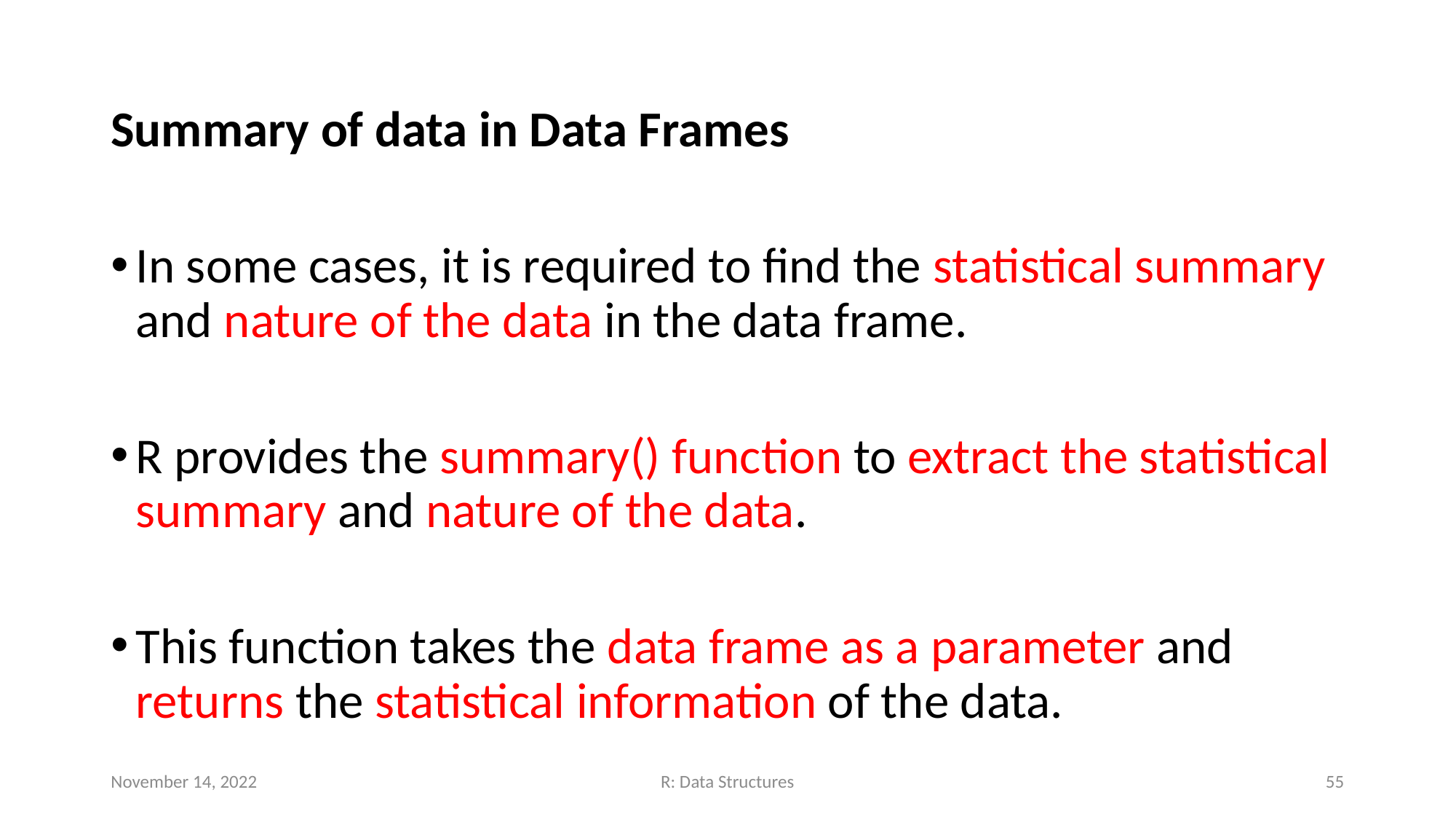

Summary of data in Data Frames

In some cases, it is required to find the statistical summary and nature of the data in the data frame.

R provides the summary() function to extract the statistical summary and nature of the data.

This function takes the data frame as a parameter and returns the statistical information of the data.

November 14, 2022
R: Data Structures
55